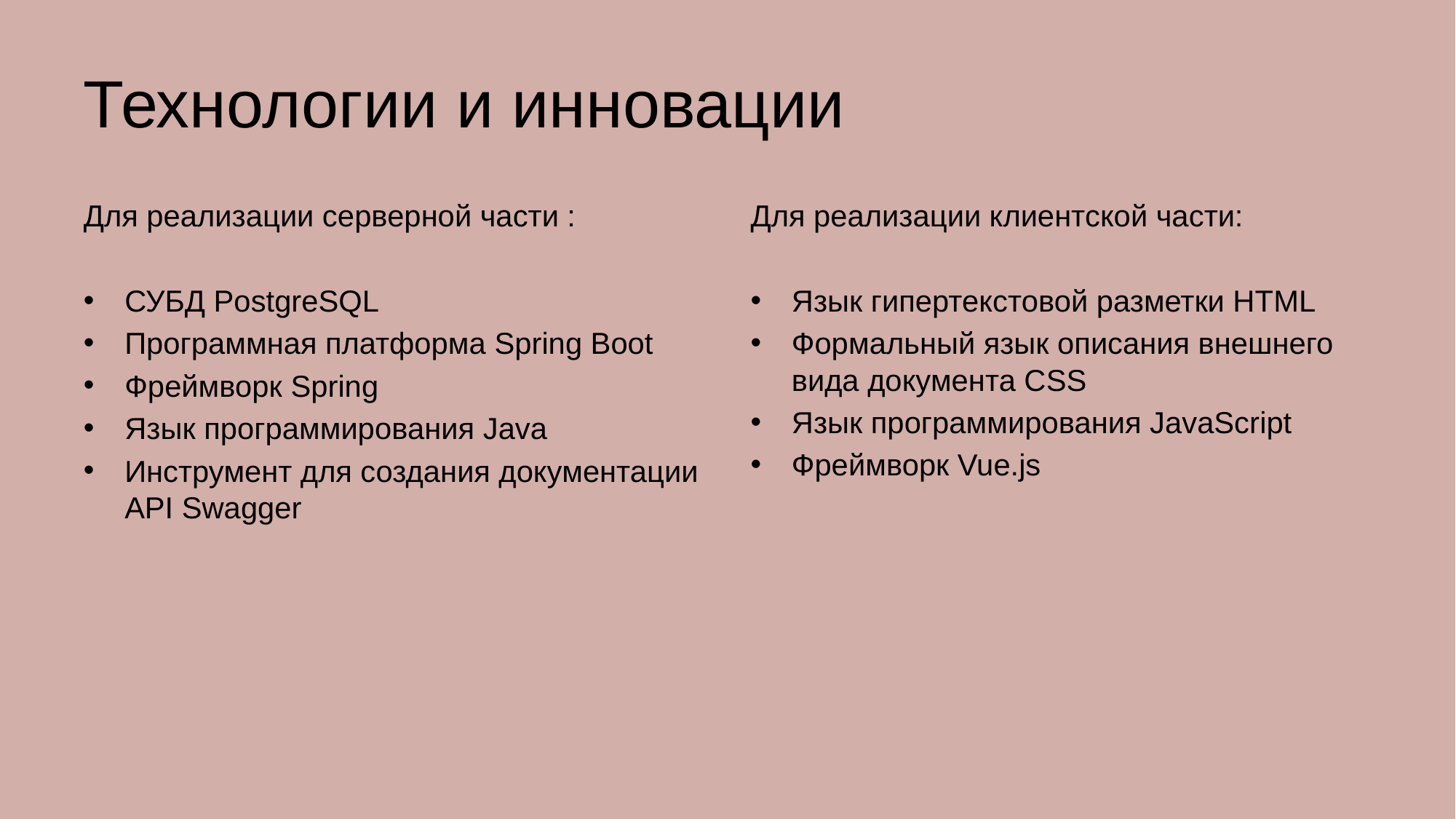

# Технологии и инновации
Для реализации серверной части :

СУБД PostgreSQL
Программная платформа Spring Boot
Фреймворк Spring
Язык программирования Java
Инструмент для создания документации API Swagger
Для реализации клиентской части:

Язык гипертекстовой разметки HTML
Формальный язык описания внешнего вида документа CSS
Язык программирования JavaScript
Фреймворк Vue.js